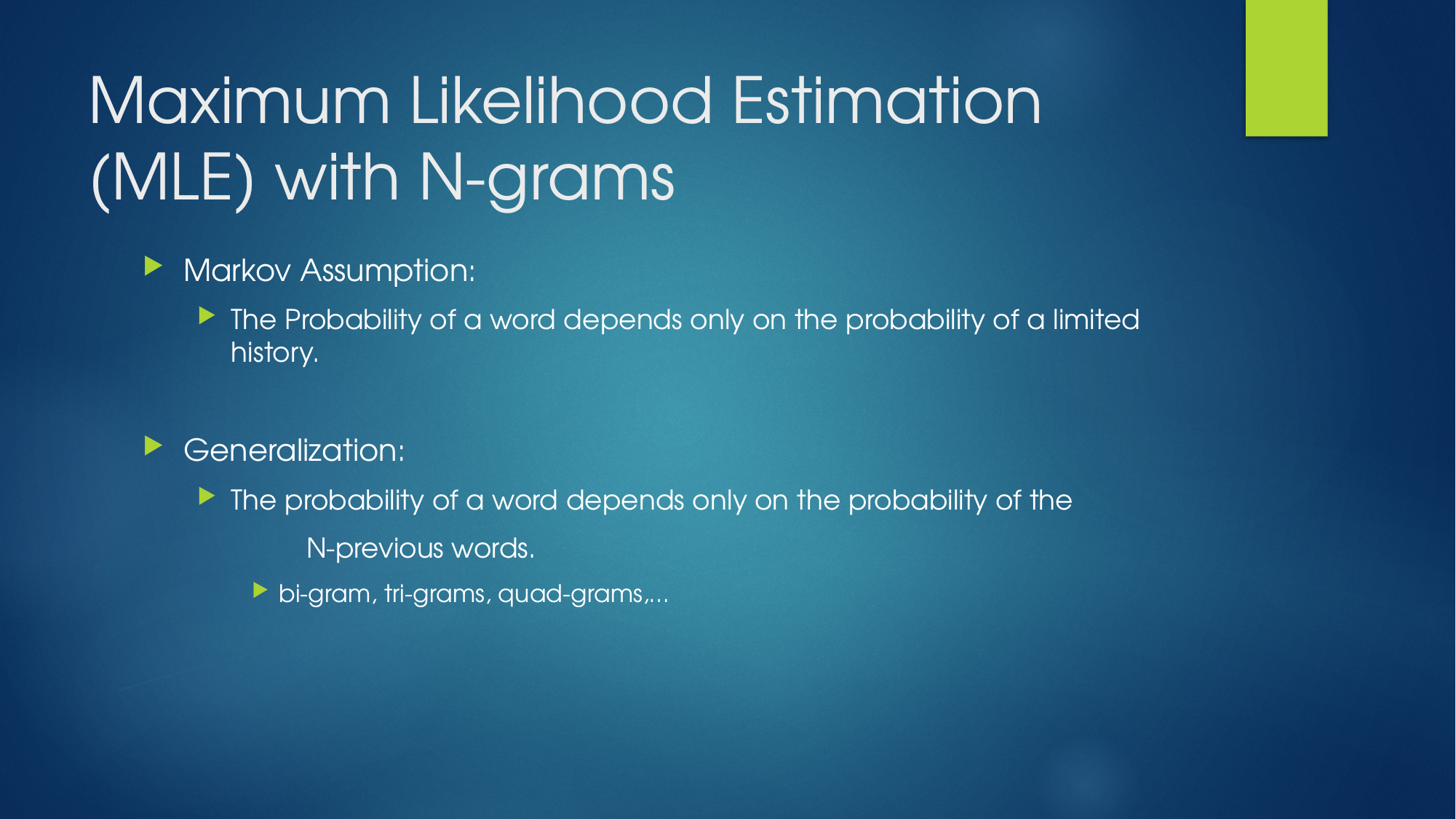

# Maximum Likelihood Estimation (MLE) with N-grams
Markov Assumption:
The Probability of a word depends only on the probability of a limited history.

Generalization:
The probability of a word depends only on the probability of the
	N-previous words.
bi-gram, tri-grams, quad-grams,…